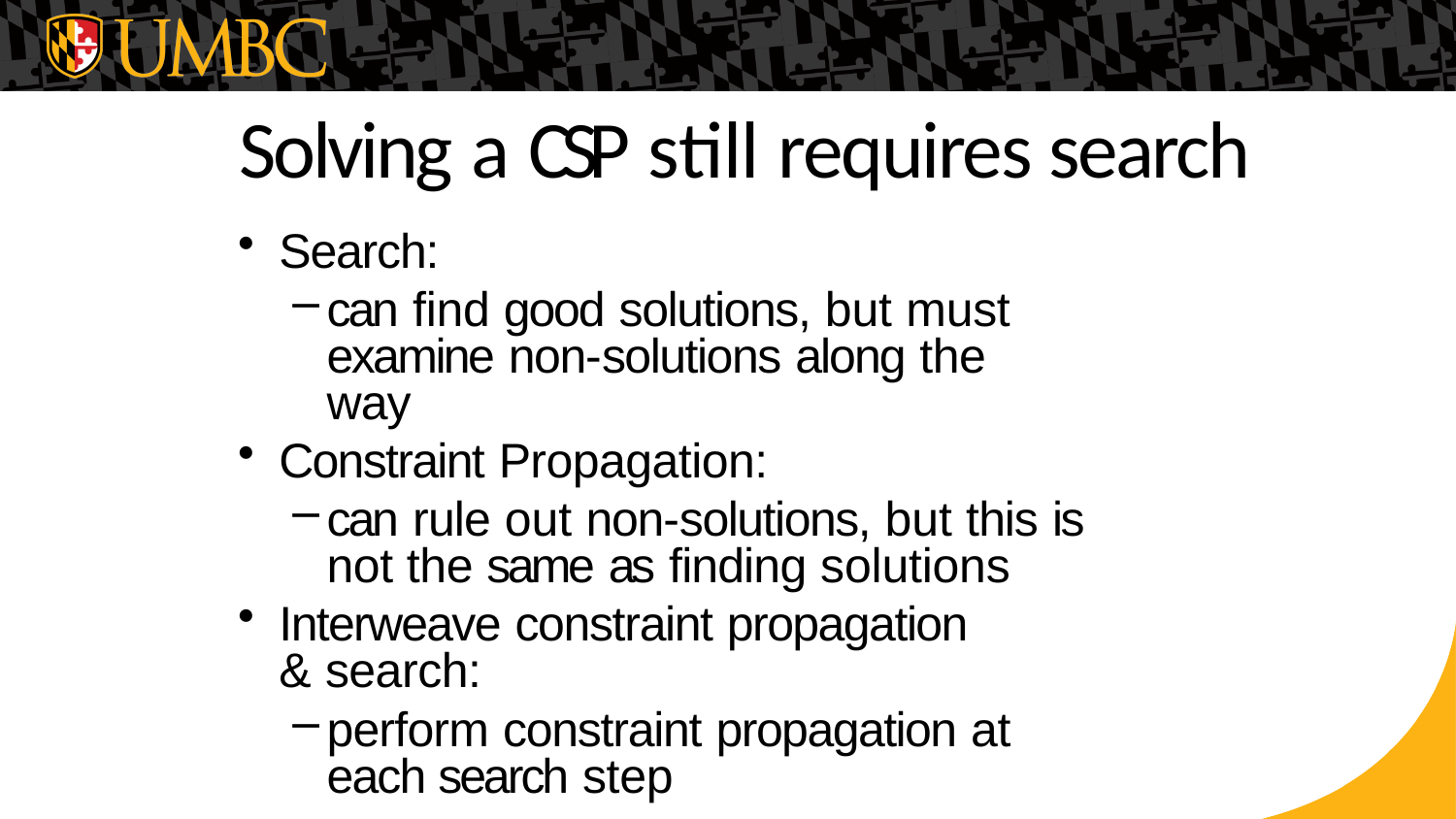

# Solving a CSP still requires search
Search:
can find good solutions, but must examine non-solutions along the way
Constraint Propagation:
can rule out non-solutions, but this is not the same as finding solutions
Interweave constraint propagation & search:
perform constraint propagation at each search step
Slide